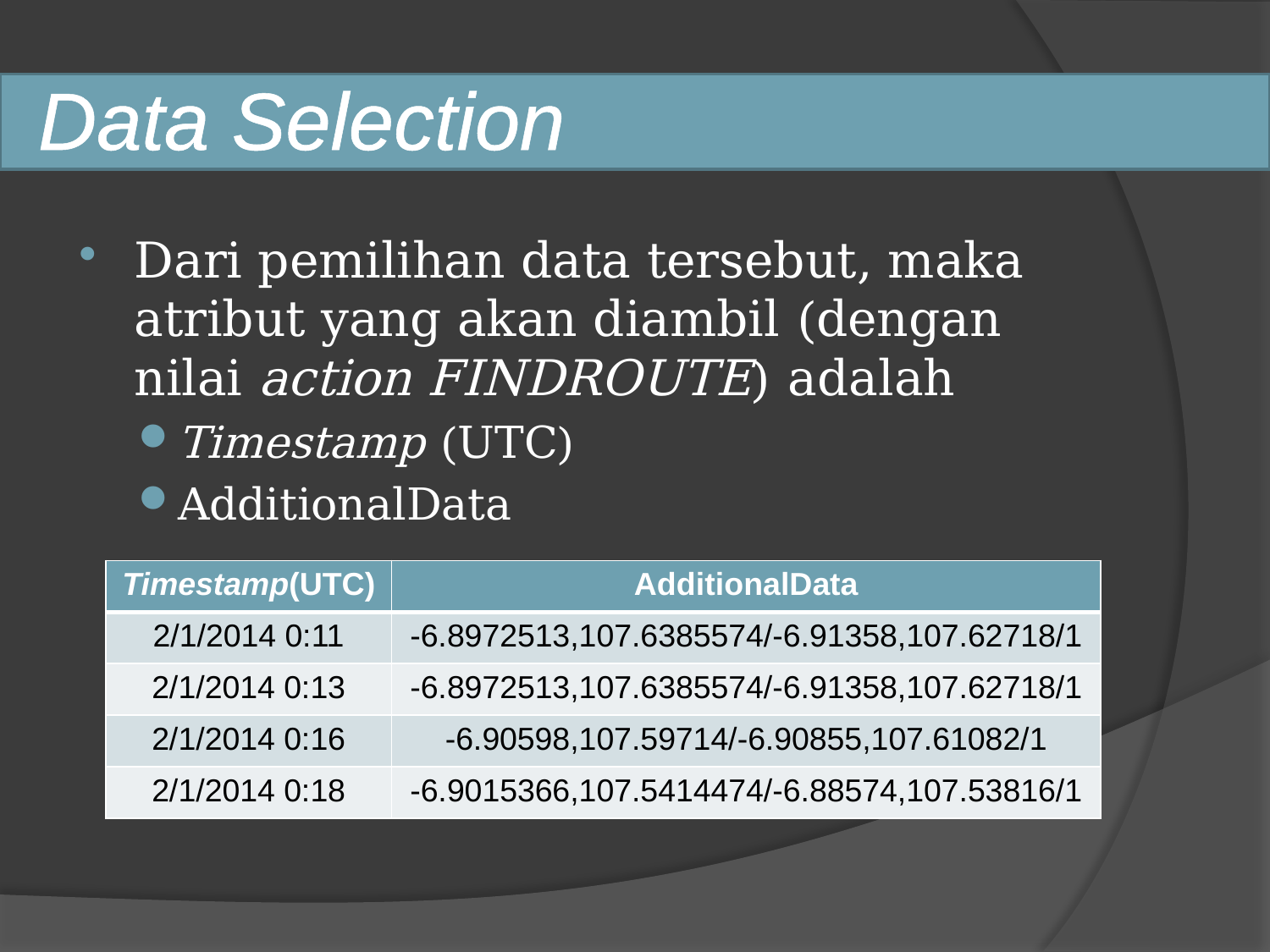

# Data Selection

Dari pemilihan data tersebut, maka atribut yang akan diambil (dengan nilai action FINDROUTE) adalah
Timestamp (UTC)
AdditionalData
| Timestamp(UTC) | AdditionalData |
| --- | --- |
| 2/1/2014 0:11 | -6.8972513,107.6385574/-6.91358,107.62718/1 |
| 2/1/2014 0:13 | -6.8972513,107.6385574/-6.91358,107.62718/1 |
| 2/1/2014 0:16 | -6.90598,107.59714/-6.90855,107.61082/1 |
| 2/1/2014 0:18 | -6.9015366,107.5414474/-6.88574,107.53816/1 |